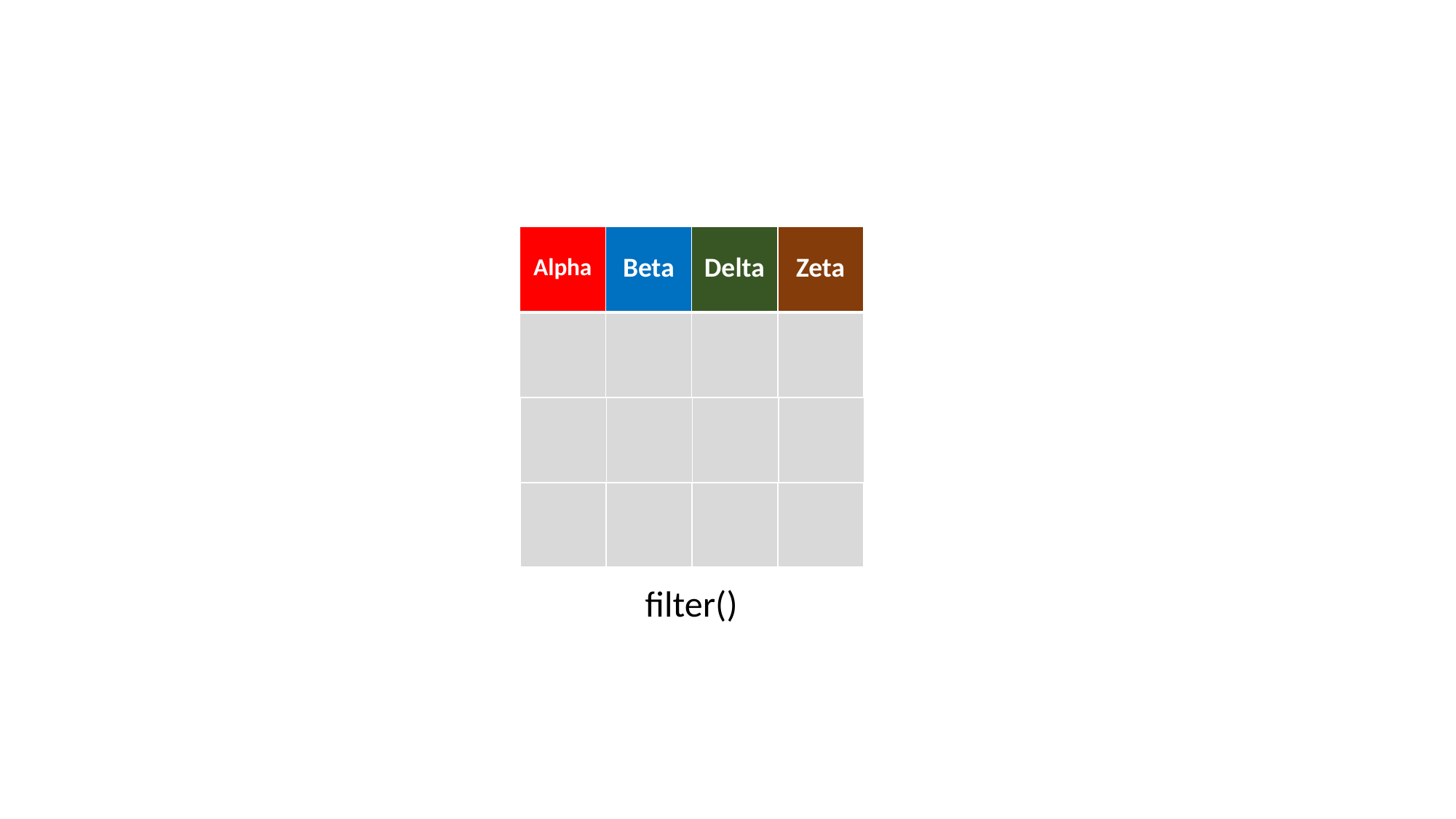

| Alpha | Beta | Delta | Zeta |
| --- | --- | --- | --- |
|  |  |  |  |
| --- | --- | --- | --- |
|  |  |  |  |
| --- | --- | --- | --- |
|  |  |  |  |
| --- | --- | --- | --- |
filter()